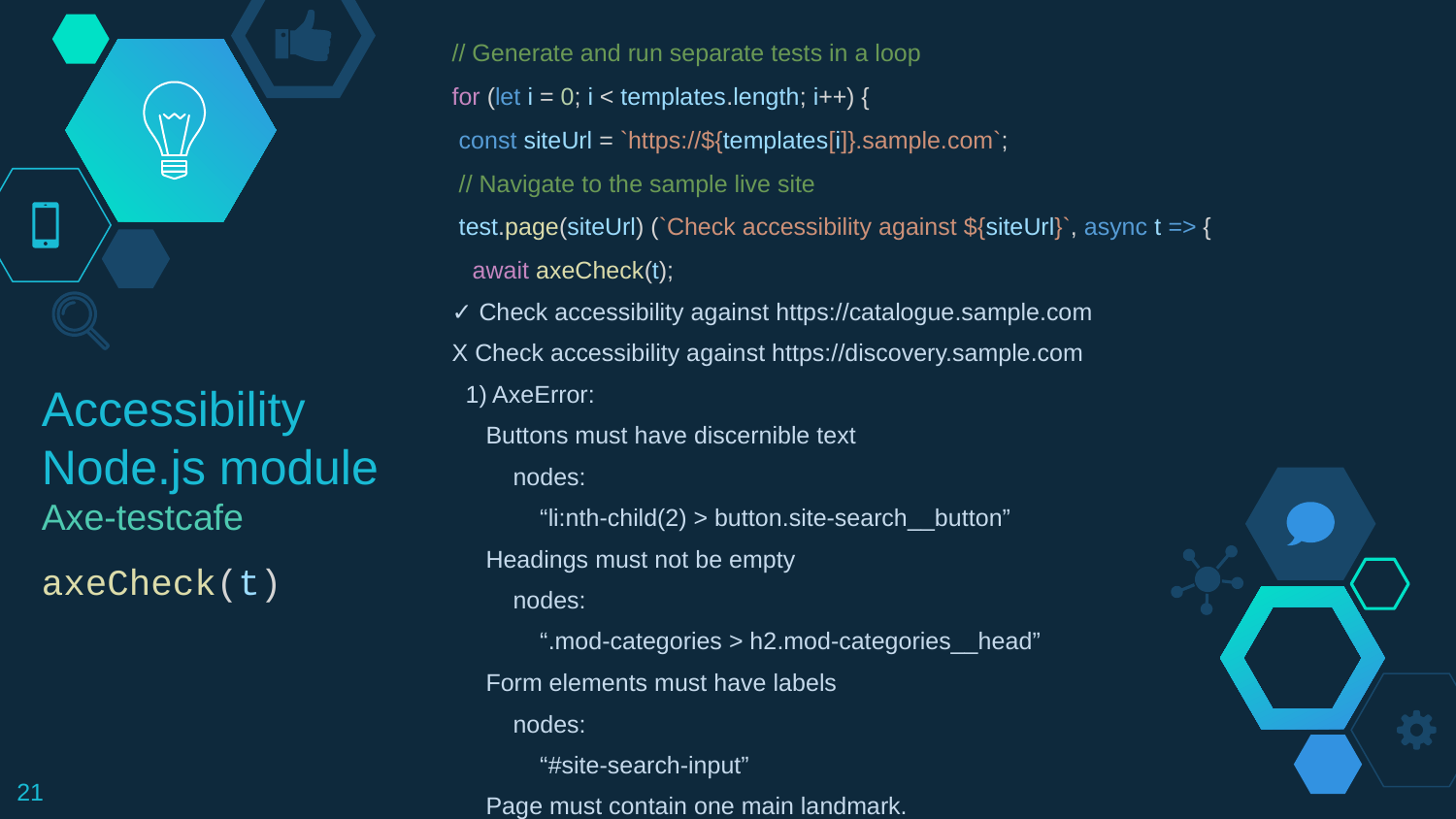

// Generate and run separate tests in a loop
for (let i = 0; i < templates.length; i++) {
 const siteUrl = `https://${templates[i]}.sample.com`;
 // Navigate to the sample live site
 test.page(siteUrl) (`Check accessibility against ${siteUrl}`, async t => {
   await axeCheck(t);
✓ Check accessibility against https://catalogue.sample.com
X Check accessibility against https://discovery.sample.com
  1) AxeError:
     Buttons must have discernible text
         nodes:
             “li:nth-child(2) > button.site-search__button”
     Headings must not be empty
         nodes:
             “.mod-categories > h2.mod-categories__head”
     Form elements must have labels
         nodes:
             “#site-search-input”
     Page must contain one main landmark.

# Accessibility Node.js module Axe-testcafe
axeCheck(t)

21